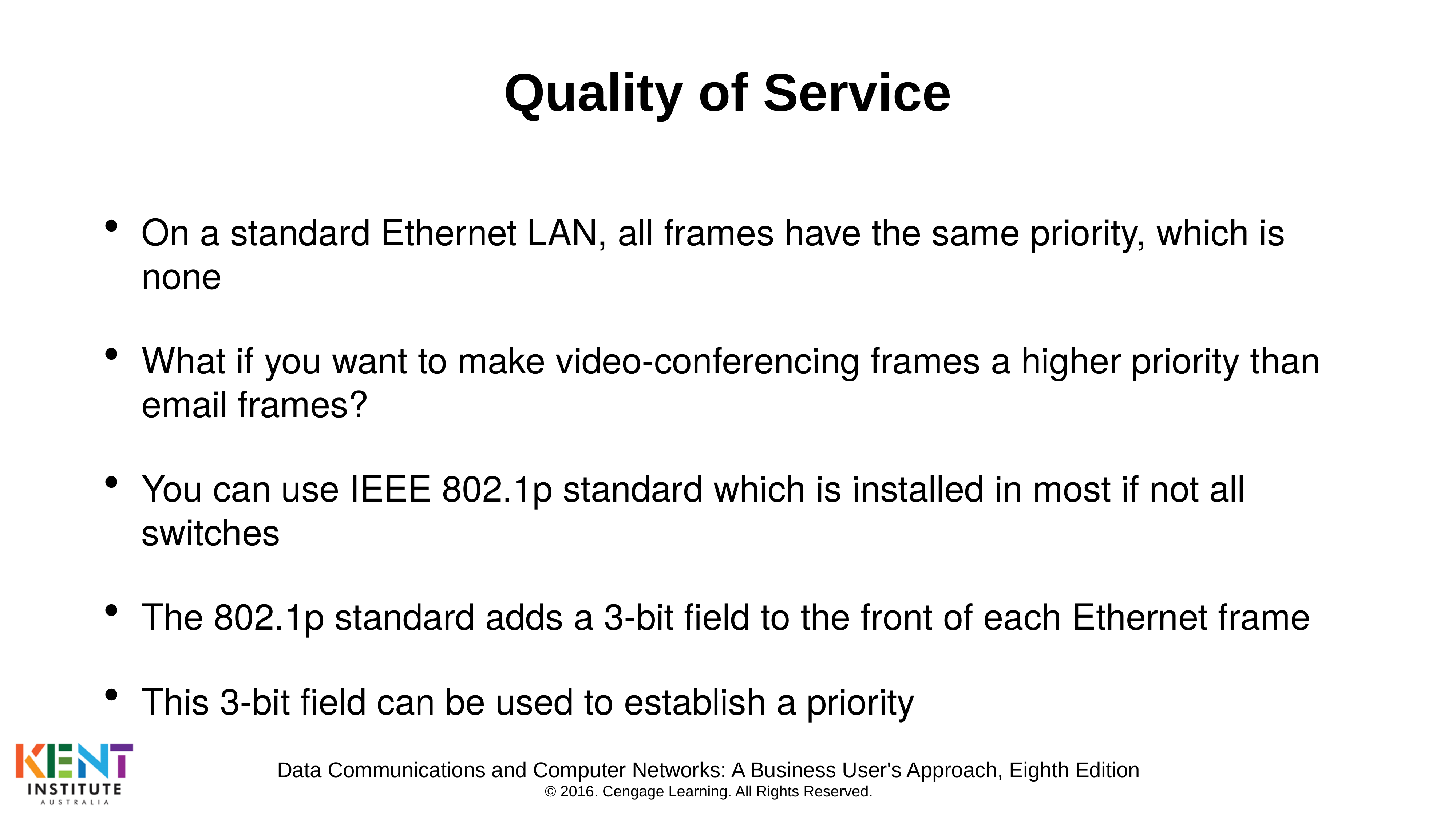

# Quality of Service
On a standard Ethernet LAN, all frames have the same priority, which is none
What if you want to make video-conferencing frames a higher priority than email frames?
You can use IEEE 802.1p standard which is installed in most if not all switches
The 802.1p standard adds a 3-bit field to the front of each Ethernet frame
This 3-bit field can be used to establish a priority
Data Communications and Computer Networks: A Business User's Approach, Eighth Edition
© 2016. Cengage Learning. All Rights Reserved.